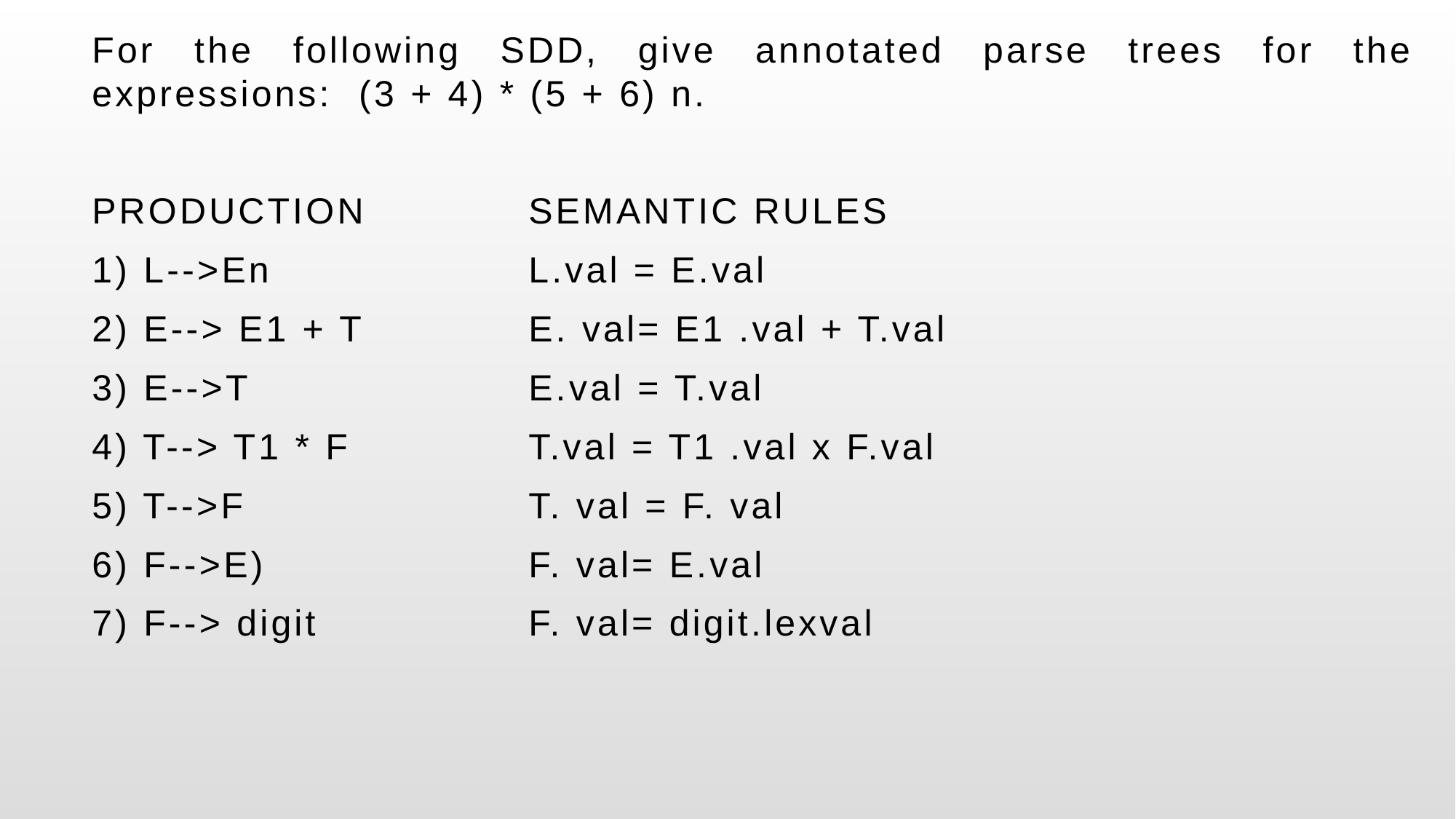

For the following SDD, give annotated parse trees for the expressions:  (3 + 4) * (5 + 6) n.

PRODUCTION 		SEMANTIC RULES
1) L-->En 			L.val = E.val
2) E--> E1 + T 		E. val= E1 .val + T.val
3) E-->T 			E.val = T.val
4) T--> T1 * F 		T.val = T1 .val x F.val
5) T-->F 			T. val = F. val
6) F-->E) 			F. val= E.val
7) F--> digit 		F. val= digit.lexval